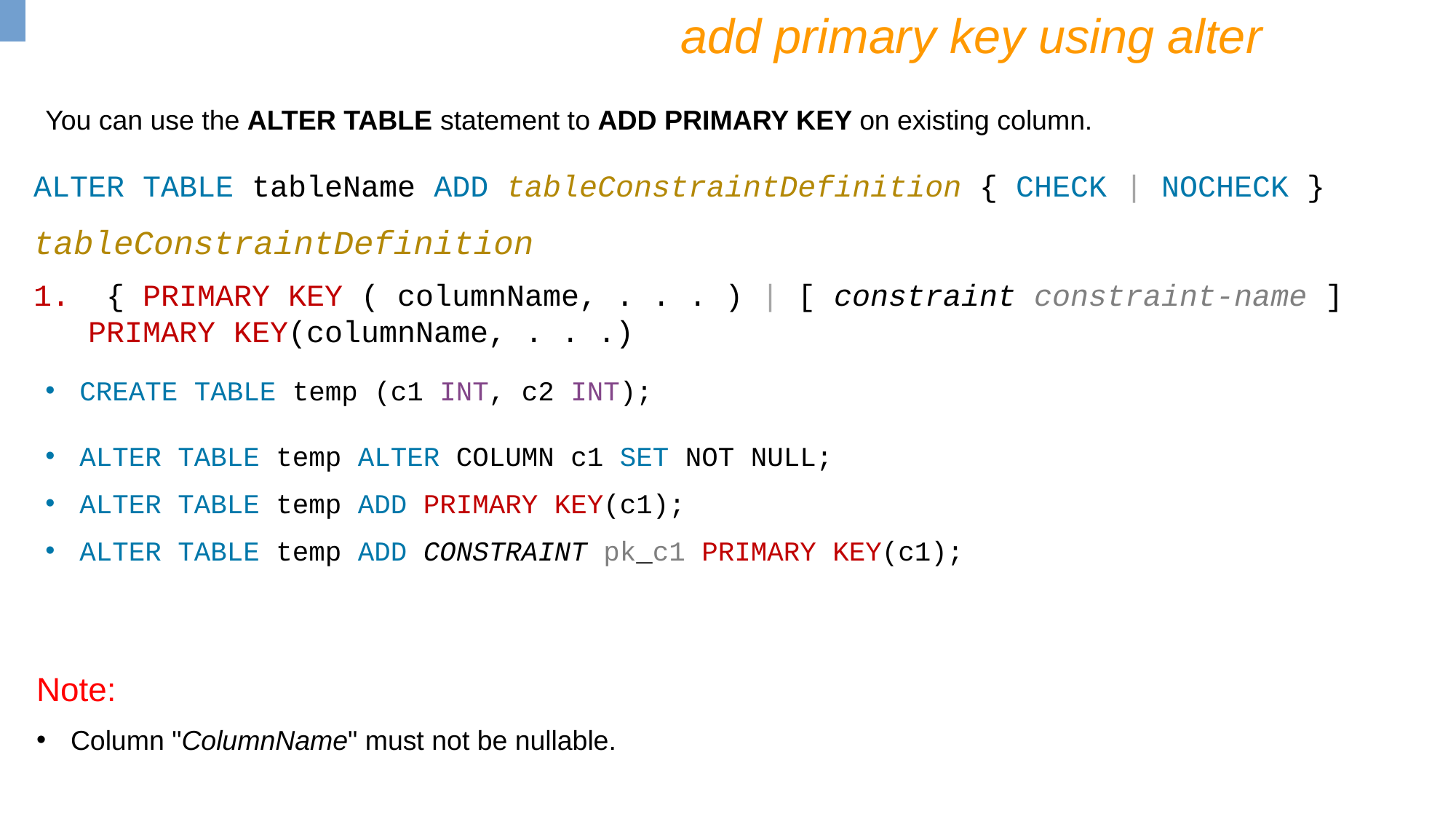

add primary key using alter
You can use the ALTER TABLE statement to ADD PRIMARY KEY on existing column.
ALTER TABLE tableName ADD tableConstraintDefinition { CHECK | NOCHECK }

tableConstraintDefinition

 { PRIMARY KEY ( columnName, . . . ) | [ constraint constraint-name ] PRIMARY KEY(columnName, . . .)
CREATE TABLE temp (c1 INT, c2 INT);

ALTER TABLE temp ALTER COLUMN c1 SET NOT NULL;

ALTER TABLE temp ADD PRIMARY KEY(c1);

ALTER TABLE temp ADD CONSTRAINT pk_c1 PRIMARY KEY(c1);
Note:

Column "ColumnName" must not be nullable.